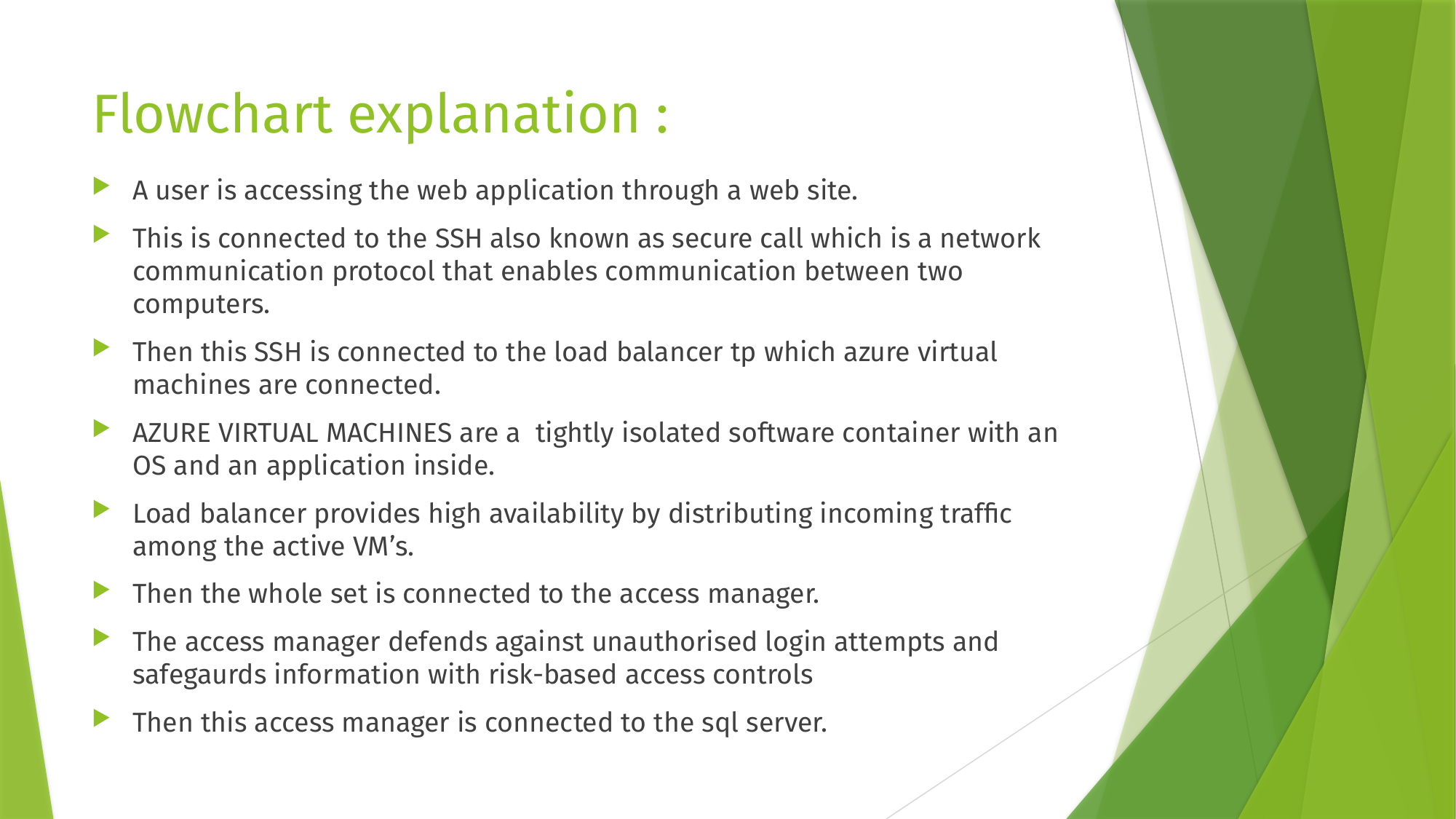

# Flowchart explanation :
A user is accessing the web application through a web site.
This is connected to the SSH also known as secure call which is a network communication protocol that enables communication between two computers.
Then this SSH is connected to the load balancer tp which azure virtual machines are connected.
AZURE VIRTUAL MACHINES are a  tightly isolated software container with an OS and an application inside.
Load balancer provides high availability by distributing incoming traffic among the active VM’s.
Then the whole set is connected to the access manager.
The access manager defends against unauthorised login attempts and safegaurds information with risk-based access controls
Then this access manager is connected to the sql server.